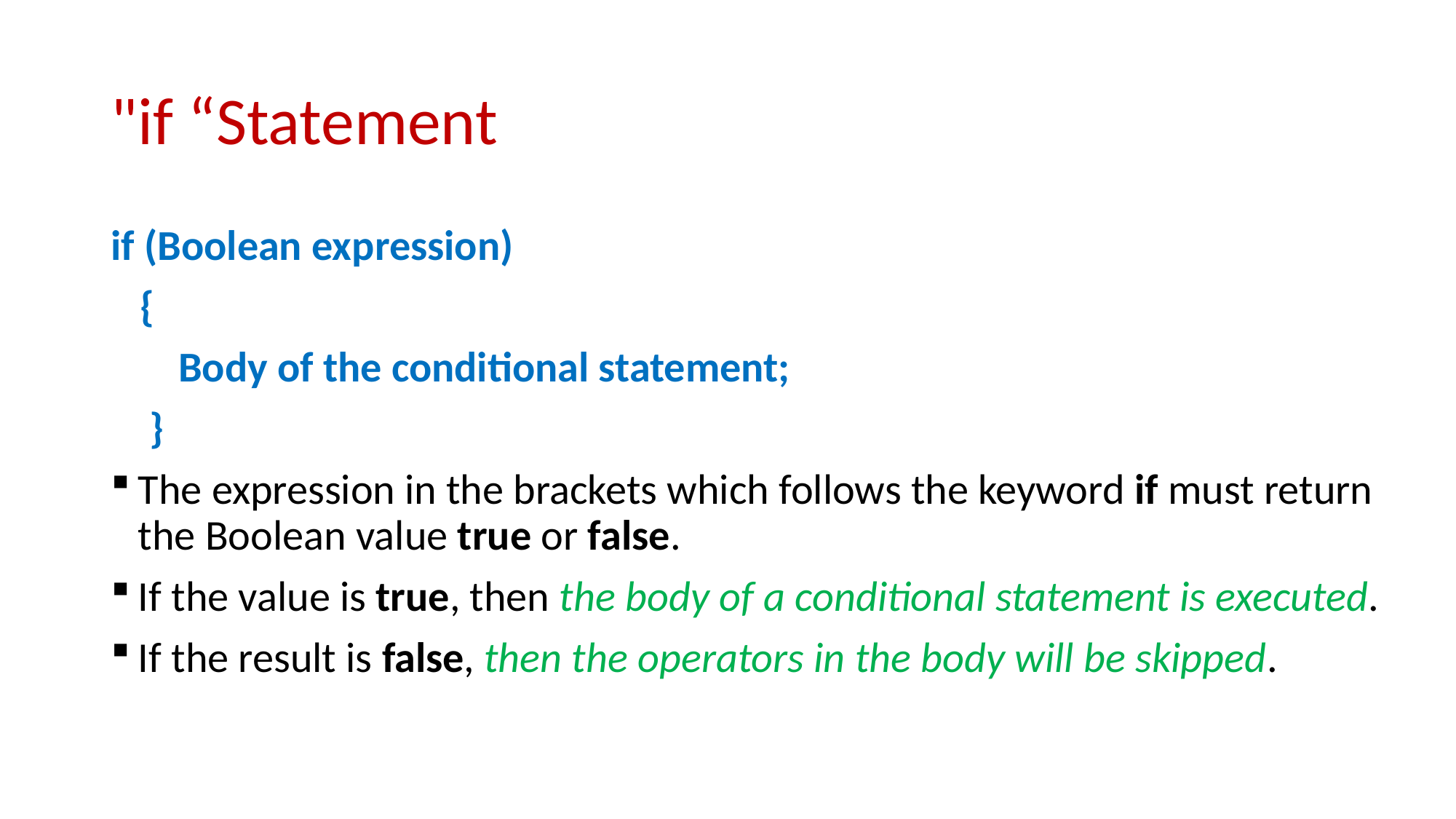

# "if “Statement
if (Boolean expression)
   {
       Body of the conditional statement;
    }
The expression in the brackets which follows the keyword if must return the Boolean value true or false.
If the value is true, then the body of a conditional statement is executed.
If the result is false, then the operators in the body will be skipped.